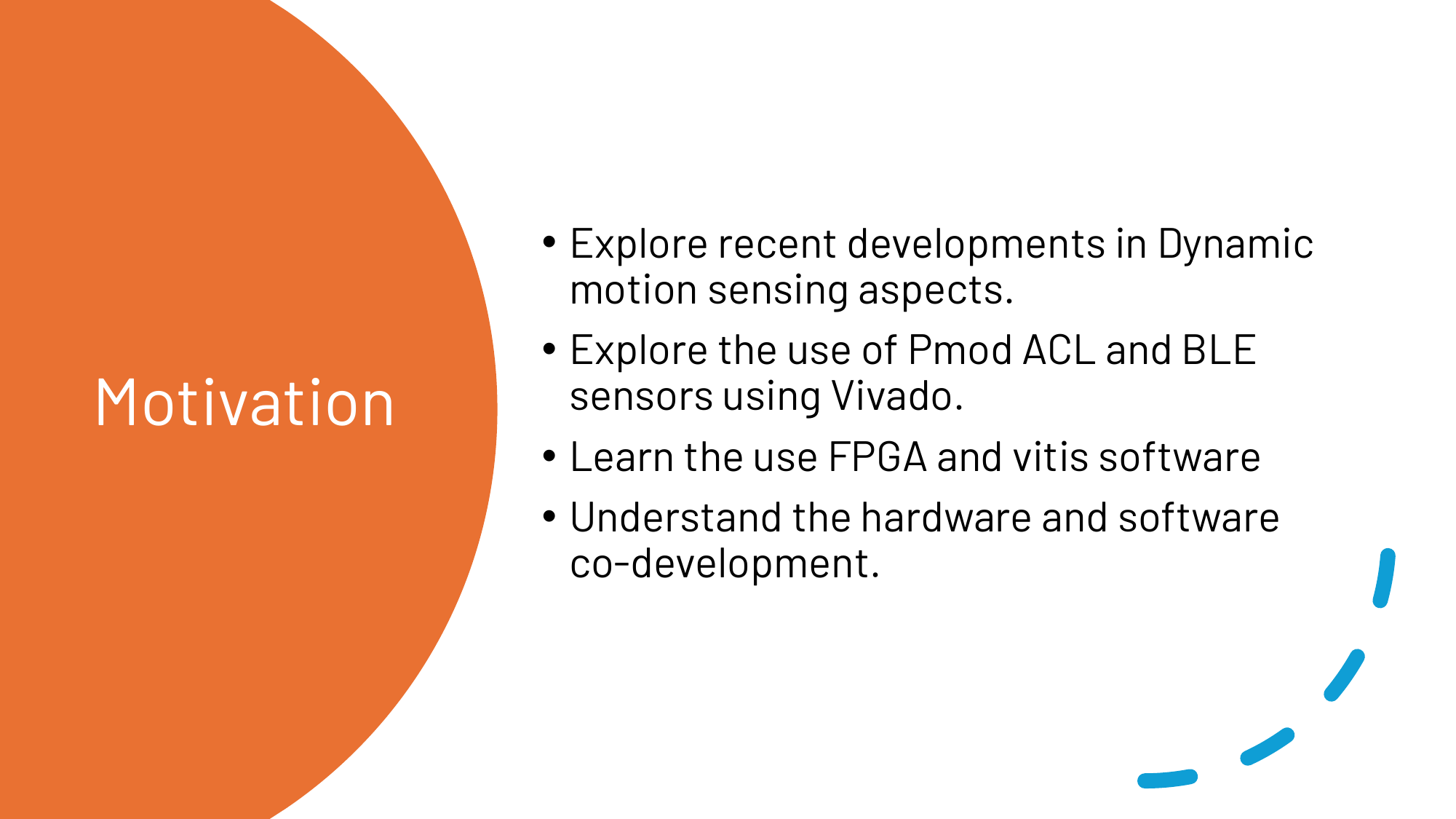

Explore recent developments in Dynamic motion sensing aspects.
Explore the use of Pmod ACL and BLE sensors using Vivado.
Learn the use FPGA and vitis software
Understand the hardware and software co-development.
# Motivation